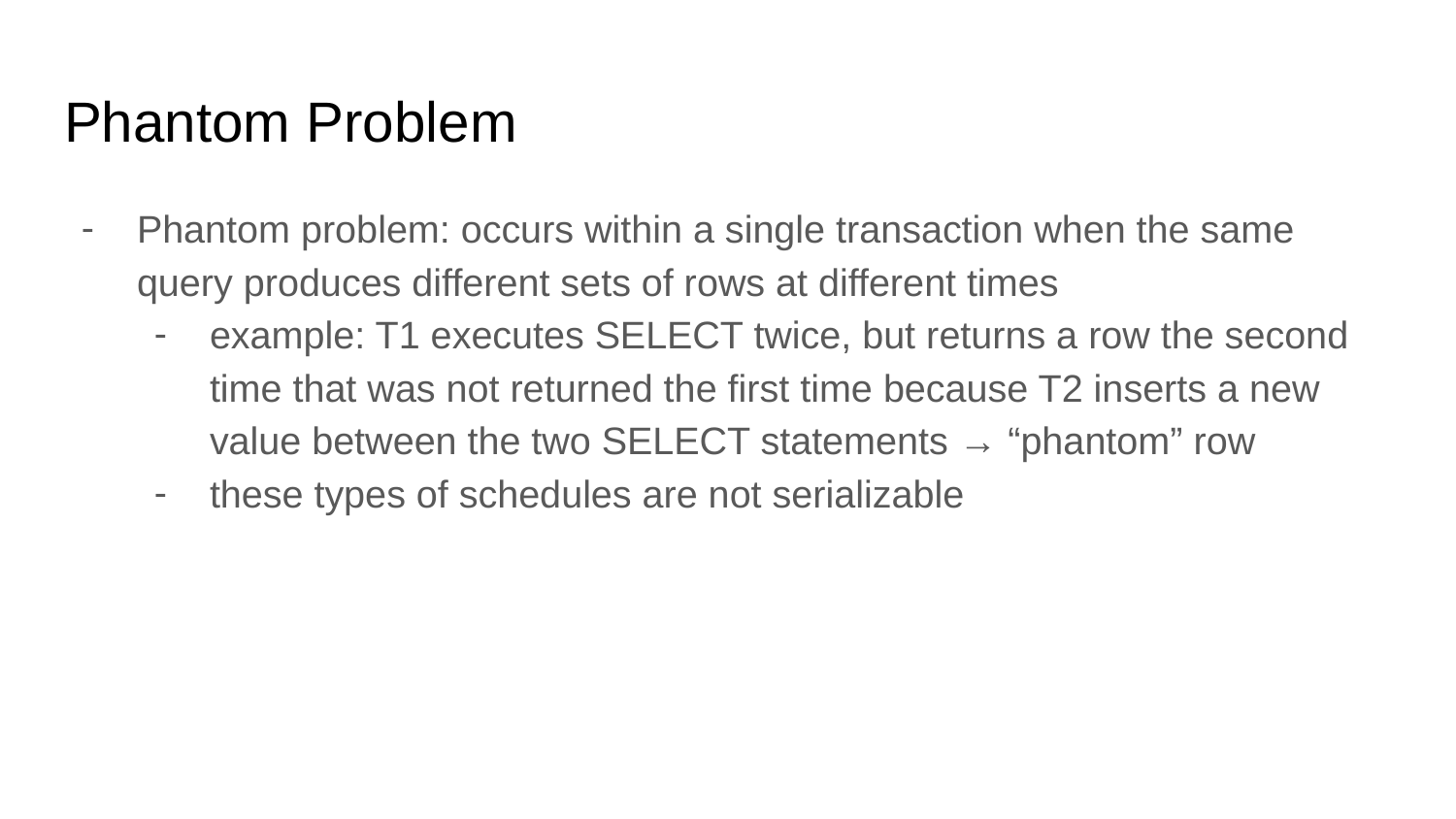

# Phantom Problem
Phantom problem: occurs within a single transaction when the same query produces different sets of rows at different times
example: T1 executes SELECT twice, but returns a row the second time that was not returned the first time because T2 inserts a new value between the two SELECT statements → “phantom” row
these types of schedules are not serializable